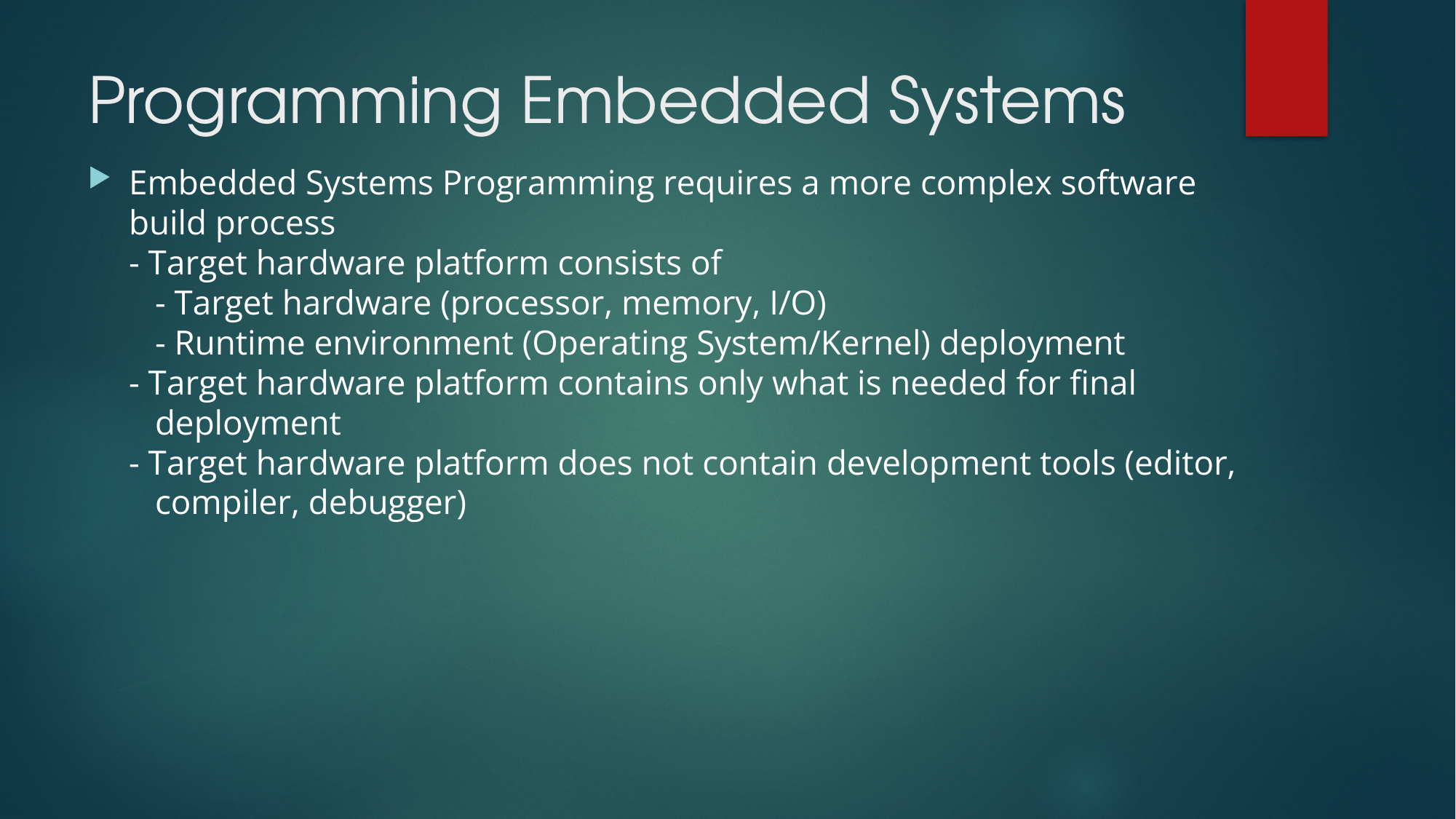

# Programming Embedded Systems
Embedded Systems Programming requires a more complex software build process
- Target hardware platform consists of
   - Target hardware (processor, memory, I/O)
   - Runtime environment (Operating System/Kernel) deployment
- Target hardware platform contains only what is needed for final
   deployment
- Target hardware platform does not contain development tools (editor,
   compiler, debugger)